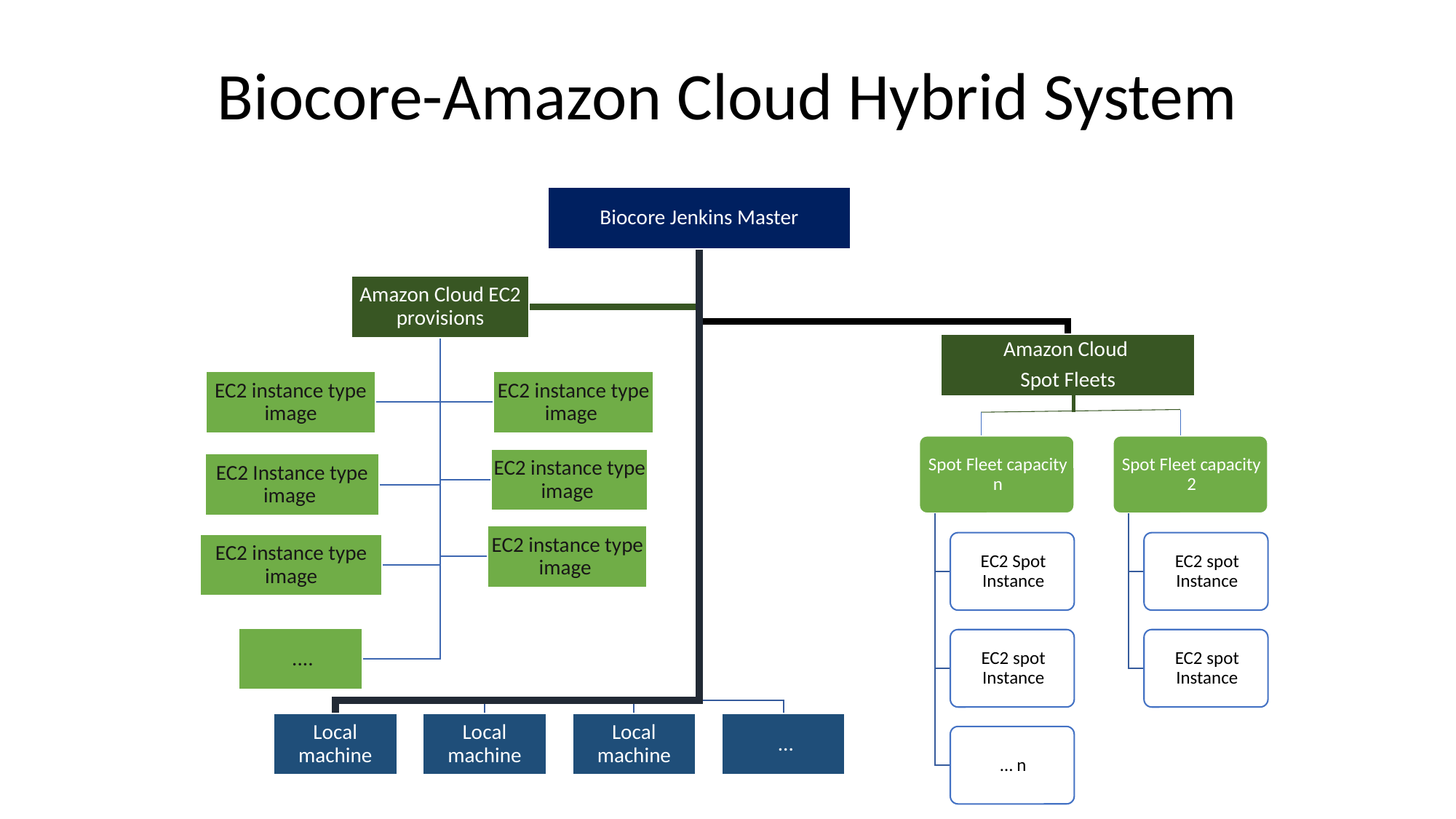

# Biocore-Amazon Cloud Hybrid System
Biocore Jenkins Master
Local machine
Local machine
Local machine
 ...
Amazon Cloud
Spot Fleets
Amazon Cloud EC2 provisions
EC2 instance type image
EC2 instance type image
EC2 Instance type image
EC2 instance type image
EC2 instance type image
EC2 instance type image
 ....
Spot Fleet capacity n
EC2 Spot Instance
EC2 spot Instance
… n
Spot Fleet capacity 2
EC2 spot Instance
EC2 spot Instance